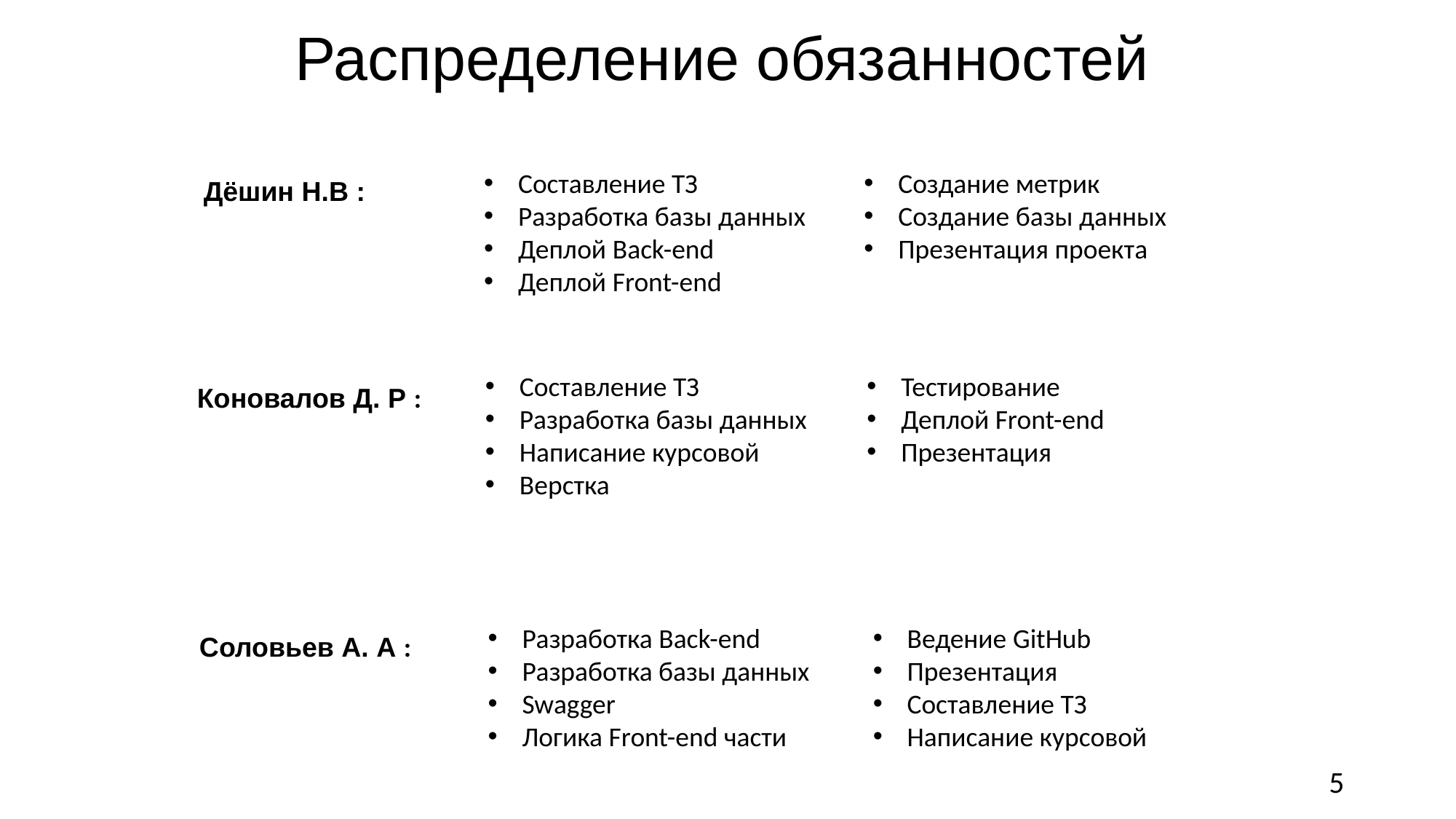

# Распределение обязанностей
Составление ТЗ
Разработка базы данных
Деплой Back-end
Деплой Front-end

Создание метрик
Создание базы данных
Презентация проекта

Дёшин Н.В :

Составление ТЗ
Разработка базы данных
Написание курсовой
Верстка

Тестирование
Деплой Front-end
Презентация
Коновалов Д. Р :
Ведение GitHub
Презентация
Составление ТЗ
Написание курсовой

Разработка Back-end
Разработка базы данных
Swagger
Логика Front-end части

Соловьев А. А :
5